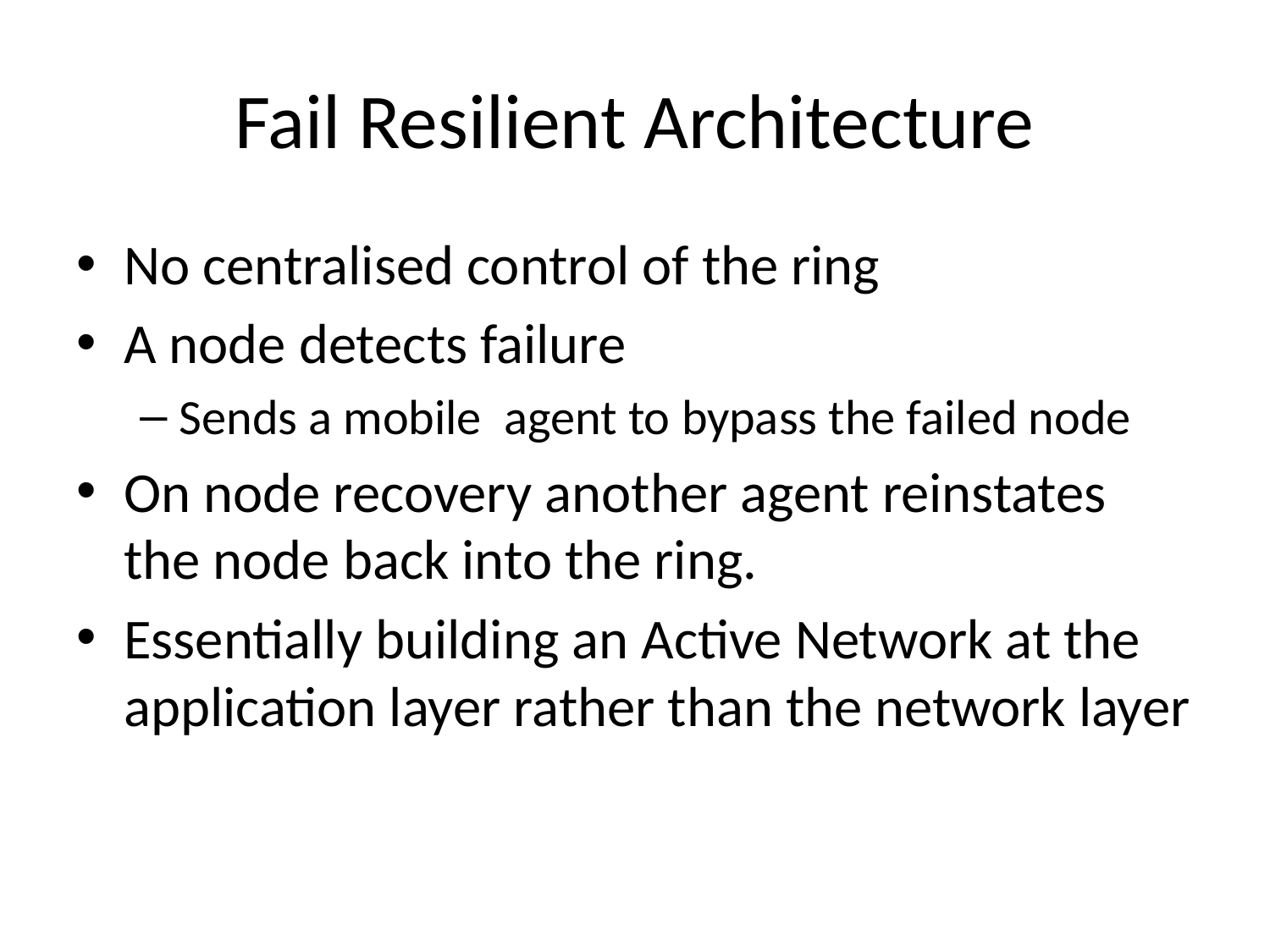

# Fail Resilient Architecture
No centralised control of the ring
A node detects failure
Sends a mobile  agent to bypass the failed node
On node recovery another agent reinstates the node back into the ring.
Essentially building an Active Network at the application layer rather than the network layer